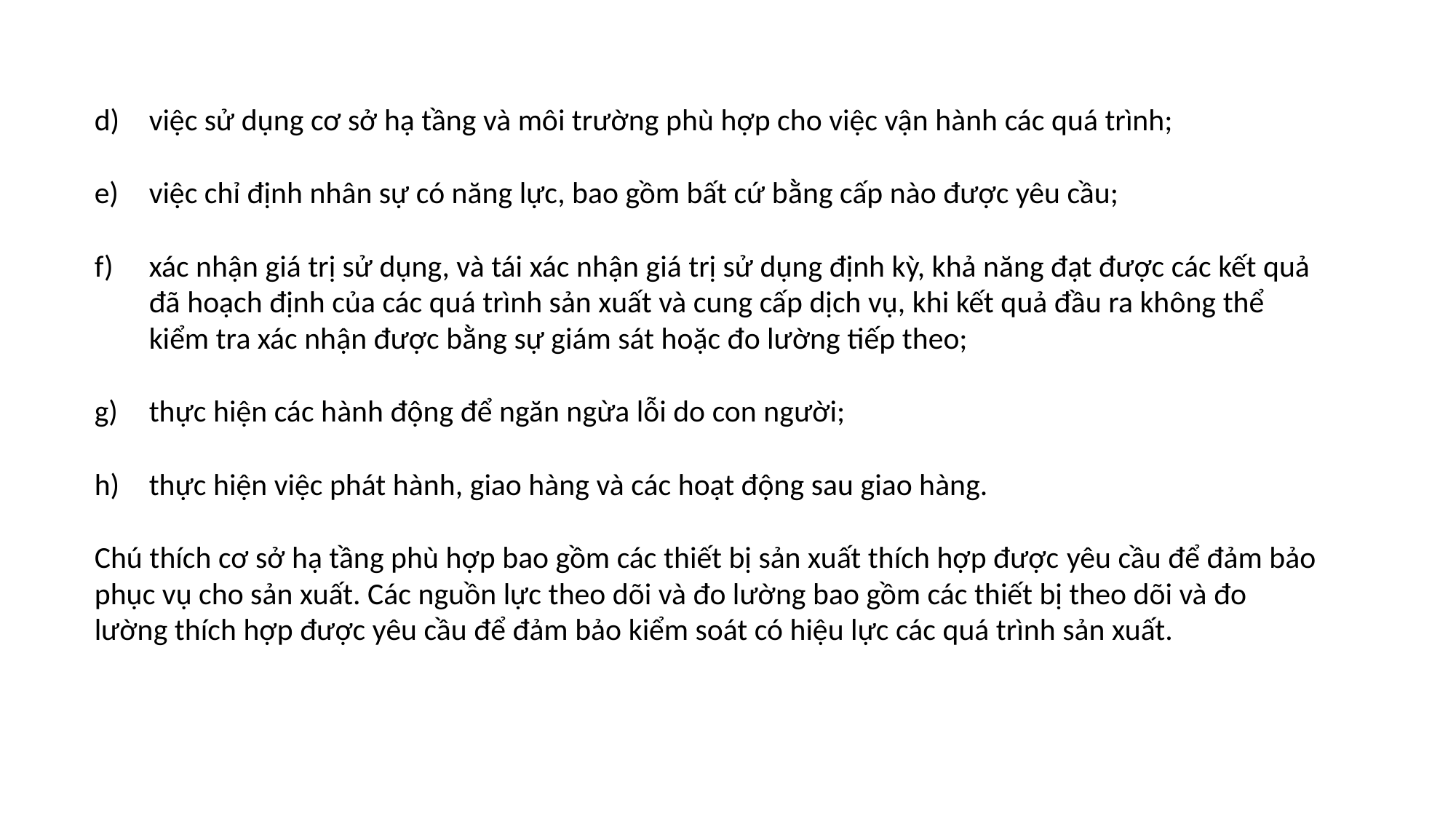

việc sử dụng cơ sở hạ tầng và môi trường phù hợp cho việc vận hành các quá trình;

việc chỉ định nhân sự có năng lực, bao gồm bất cứ bằng cấp nào được yêu cầu;

xác nhận giá trị sử dụng, và tái xác nhận giá trị sử dụng định kỳ, khả năng đạt được các kết quả đã hoạch định của các quá trình sản xuất và cung cấp dịch vụ, khi kết quả đầu ra không thể kiểm tra xác nhận được bằng sự giám sát hoặc đo lường tiếp theo;

thực hiện các hành động để ngăn ngừa lỗi do con người;

thực hiện việc phát hành, giao hàng và các hoạt động sau giao hàng.

Chú thích cơ sở hạ tầng phù hợp bao gồm các thiết bị sản xuất thích hợp được yêu cầu để đảm bảo phục vụ cho sản xuất. Các nguồn lực theo dõi và đo lường bao gồm các thiết bị theo dõi và đo lường thích hợp được yêu cầu để đảm bảo kiểm soát có hiệu lực các quá trình sản xuất.